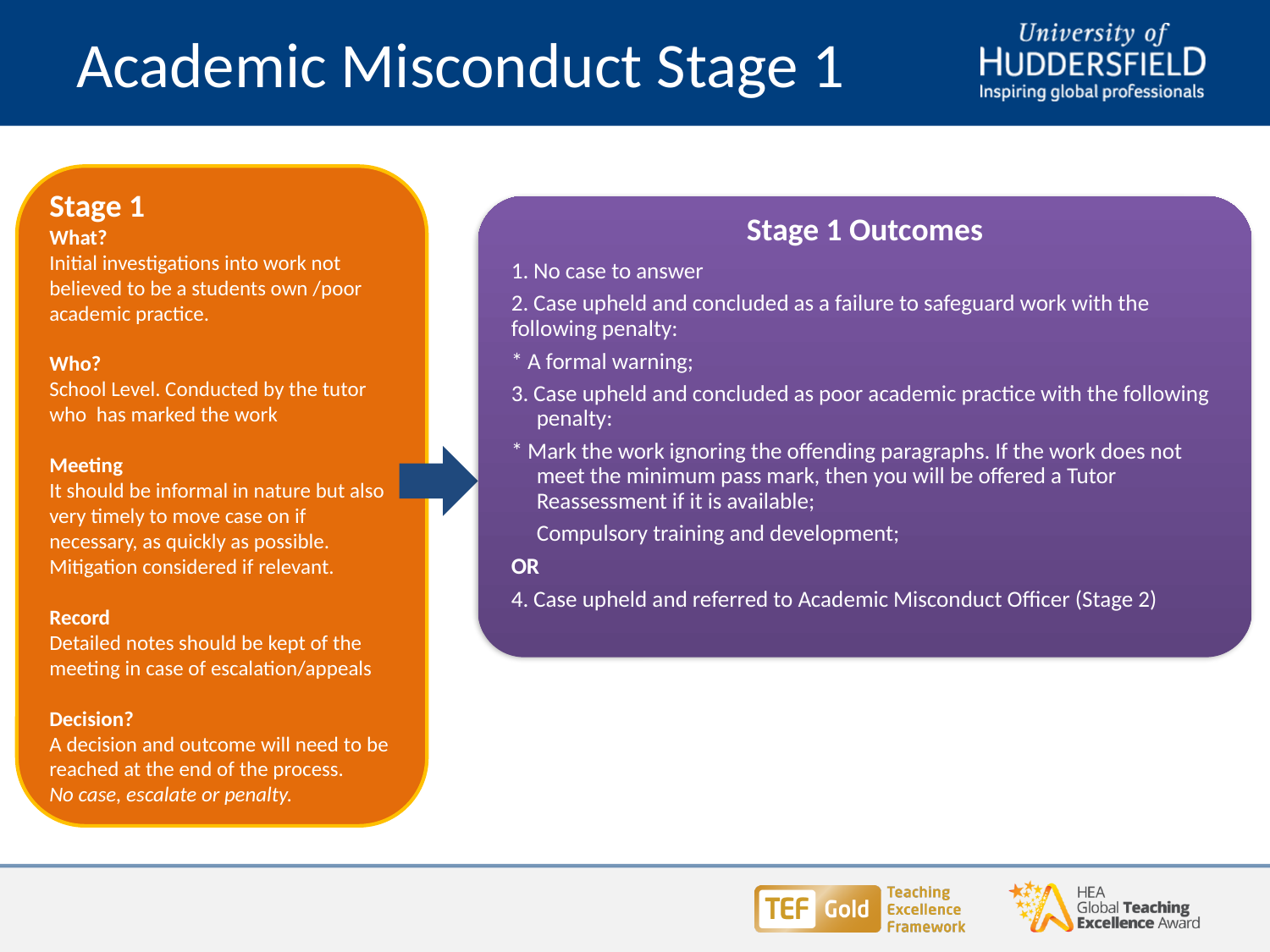

# Academic Misconduct Stage 1
Stage 1
What?
Initial investigations into work not believed to be a students own /poor academic practice.

Who?
School Level. Conducted by the tutor who  has marked the work

Meeting
It should be informal in nature but also very timely to move case on if necessary, as quickly as possible. Mitigation considered if relevant.

Record
Detailed notes should be kept of the meeting in case of escalation/appeals

Decision?
A decision and outcome will need to be reached at the end of the process.
No case, escalate or penalty.

Stage 1 Outcomes
1. No case to answer
2. Case upheld and concluded as a failure to safeguard work with the following penalty:
* A formal warning;
3. Case upheld and concluded as poor academic practice with the following penalty:
* Mark the work ignoring the offending paragraphs. If the work does not meet the minimum pass mark, then you will be offered a Tutor Reassessment if it is available;
Compulsory training and development;
OR
4. Case upheld and referred to Academic Misconduct Officer (Stage 2)